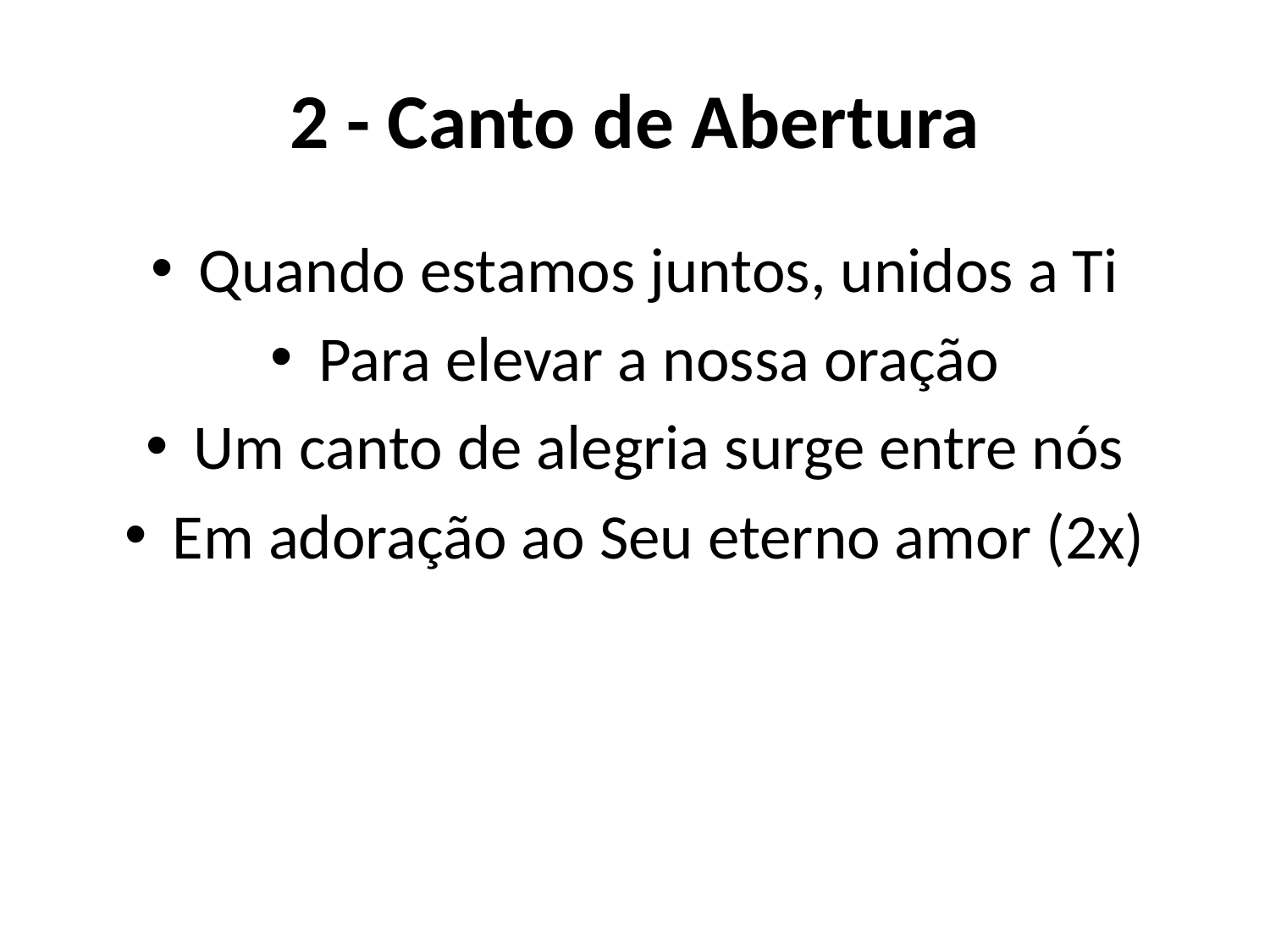

# 2 - Canto de Abertura
Quando estamos juntos, unidos a Ti
Para elevar a nossa oração
Um canto de alegria surge entre nós
Em adoração ao Seu eterno amor (2x)